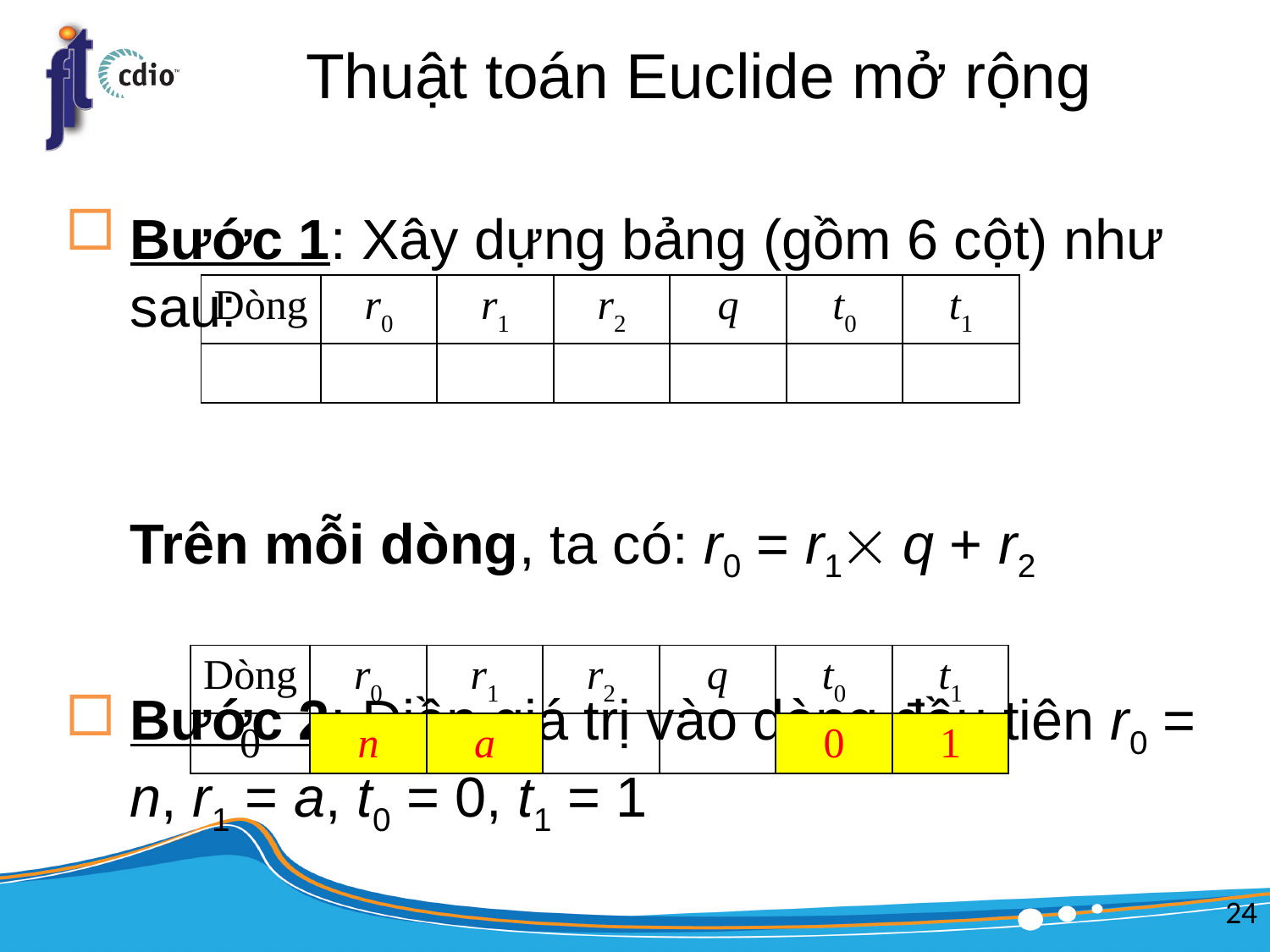

# Thuật toán Euclide mở rộng
Bước 1: Xây dựng bảng (gồm 6 cột) như sau:

	Trên mỗi dòng, ta có: r0 = r1× q + r2

Bước 2: Điền giá trị vào dòng đầu tiên r0 = n, r1 = a, t0 = 0, t1 = 1

| Dòng | r0 | r1 | r2 | q | t0 | t1 |
| --- | --- | --- | --- | --- | --- | --- |
|  |  |  |  |  |  |  |
| Dòng | r0 | r1 | r2 | q | t0 | t1 |
| --- | --- | --- | --- | --- | --- | --- |
| 0 | n | a |  |  | 0 | 1 |
24